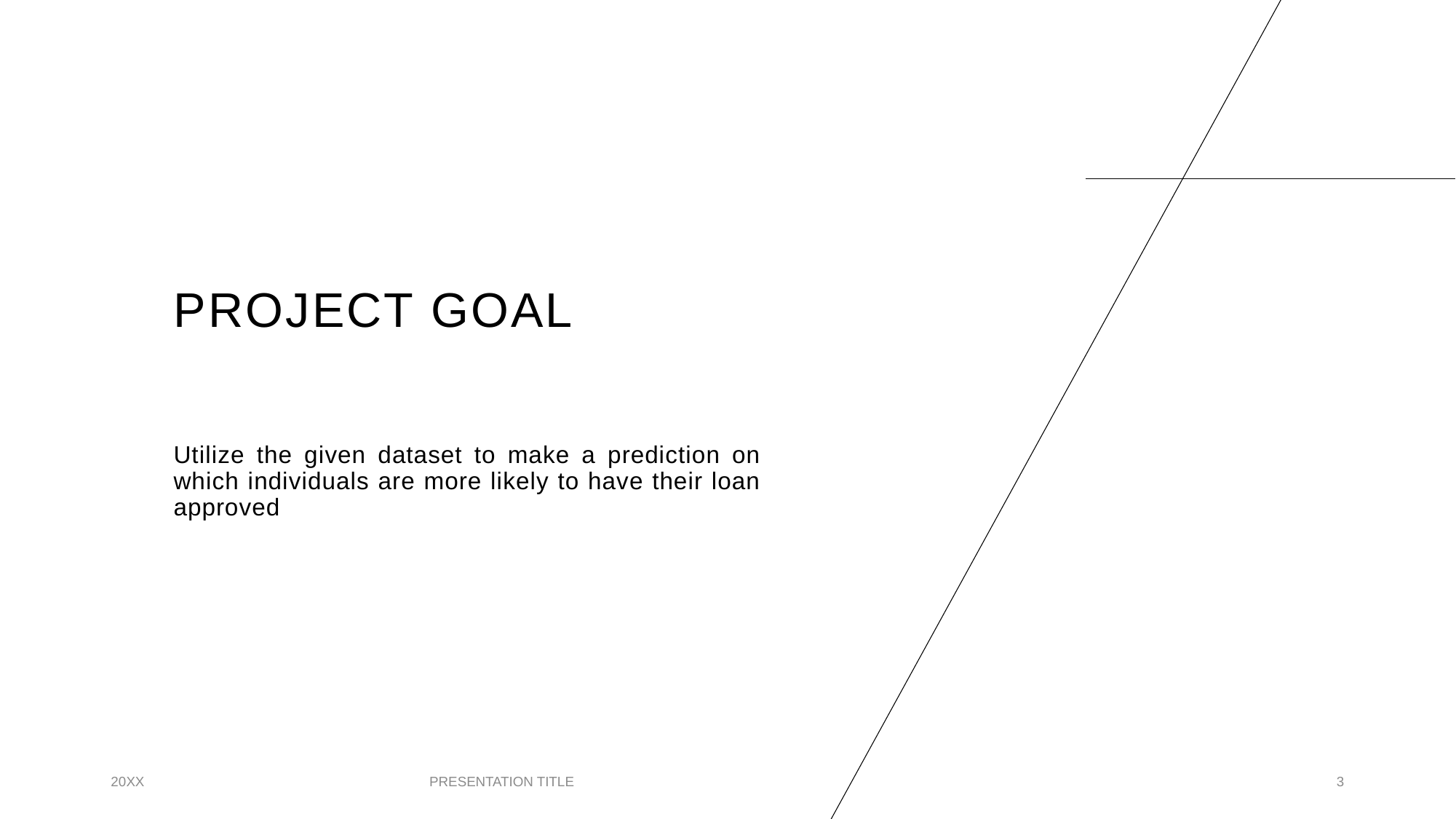

# PROJECT GOAL
Utilize the given dataset to make a prediction on which individuals are more likely to have their loan approved
20XX
PRESENTATION TITLE
3